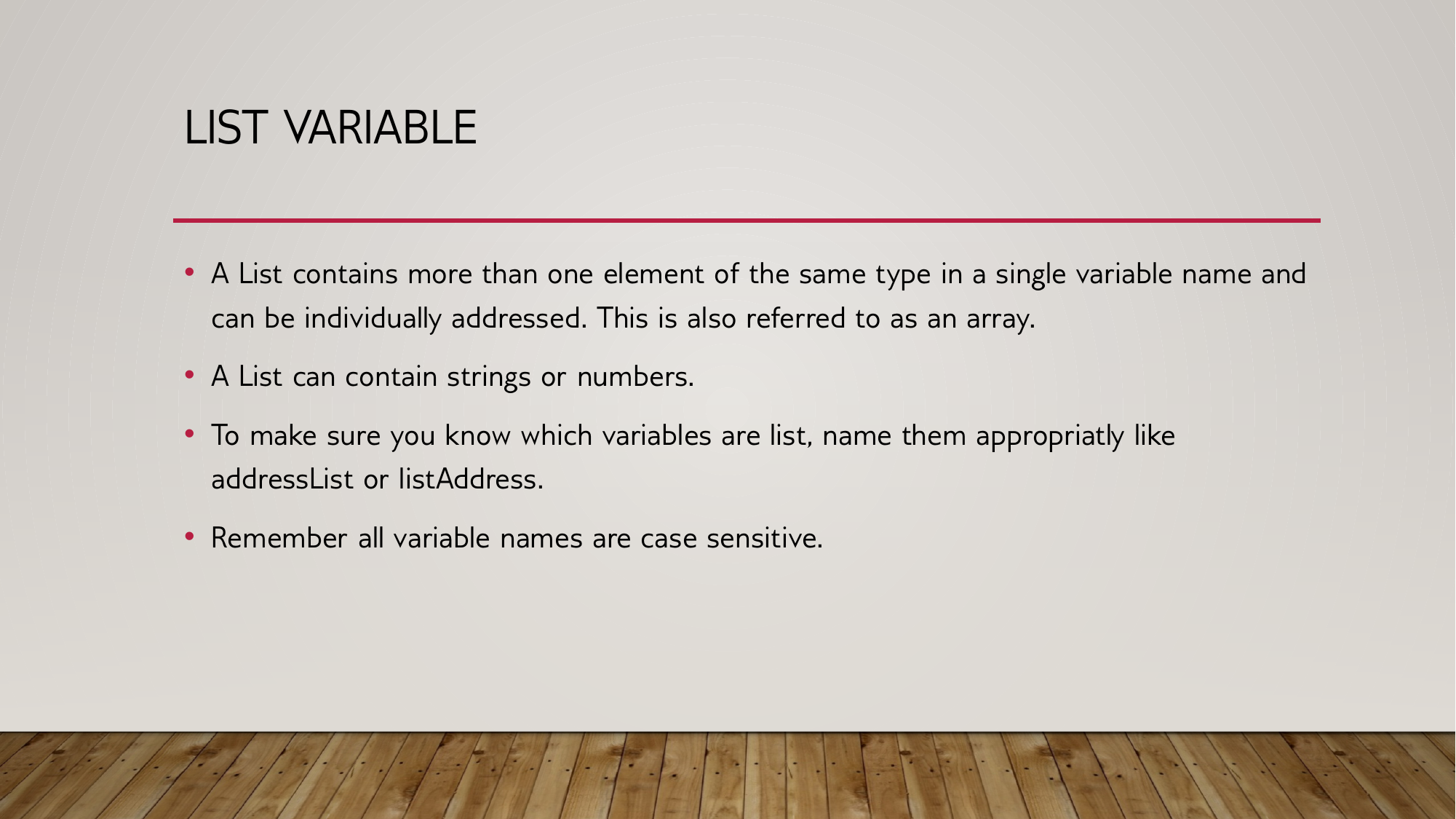

# List Variable
A List contains more than one element of the same type in a single variable name and can be individually addressed. This is also referred to as an array.
A List can contain strings or numbers.
To make sure you know which variables are list, name them appropriatly like addressList or listAddress.
Remember all variable names are case sensitive.